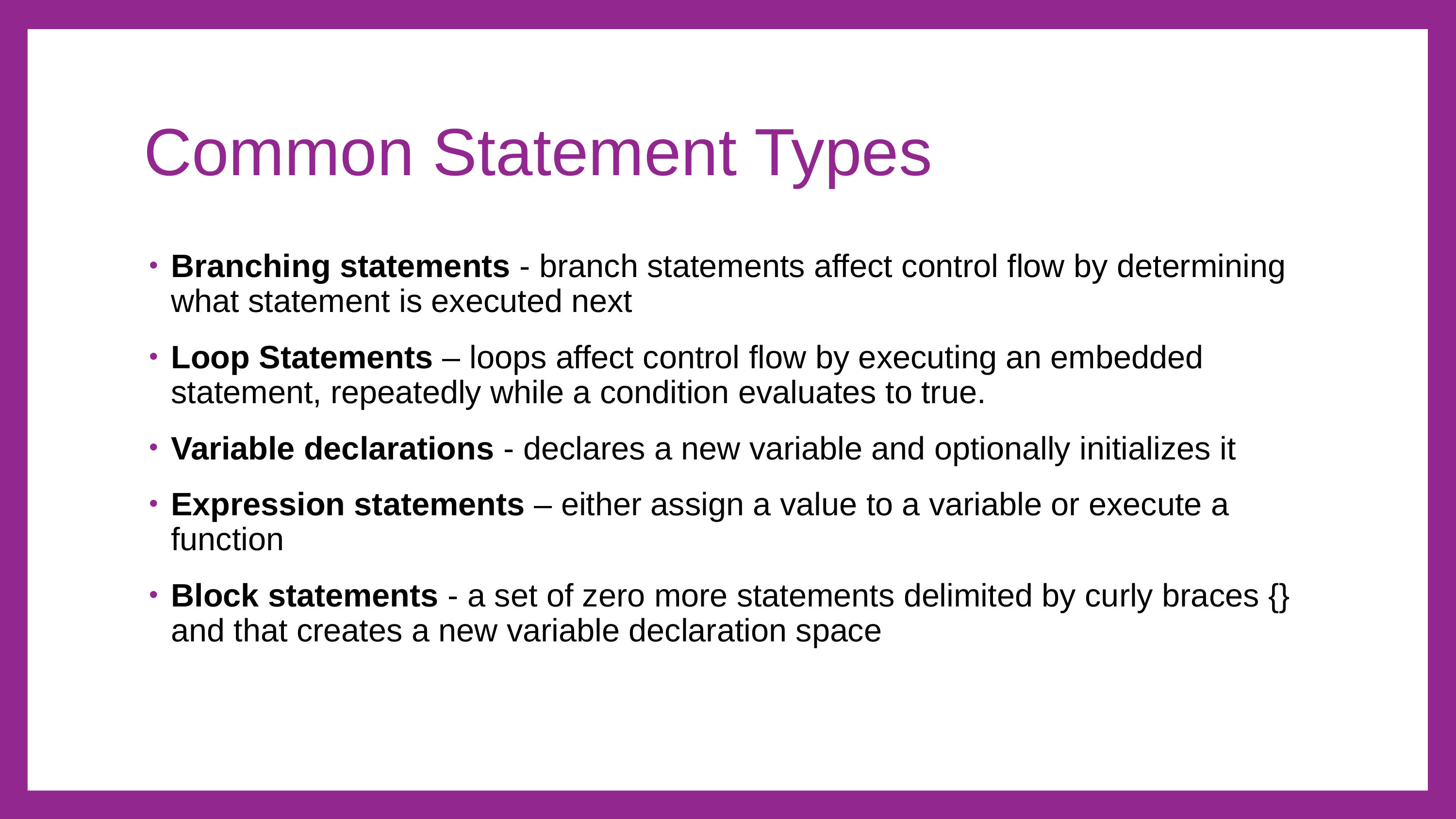

# Common Statement Types
Branching statements - branch statements affect control flow by determining what statement is executed next
Loop Statements – loops affect control flow by executing an embedded statement, repeatedly while a condition evaluates to true.
Variable declarations - declares a new variable and optionally initializes it
Expression statements – either assign a value to a variable or execute a function
Block statements - a set of zero more statements delimited by curly braces {} and that creates a new variable declaration space